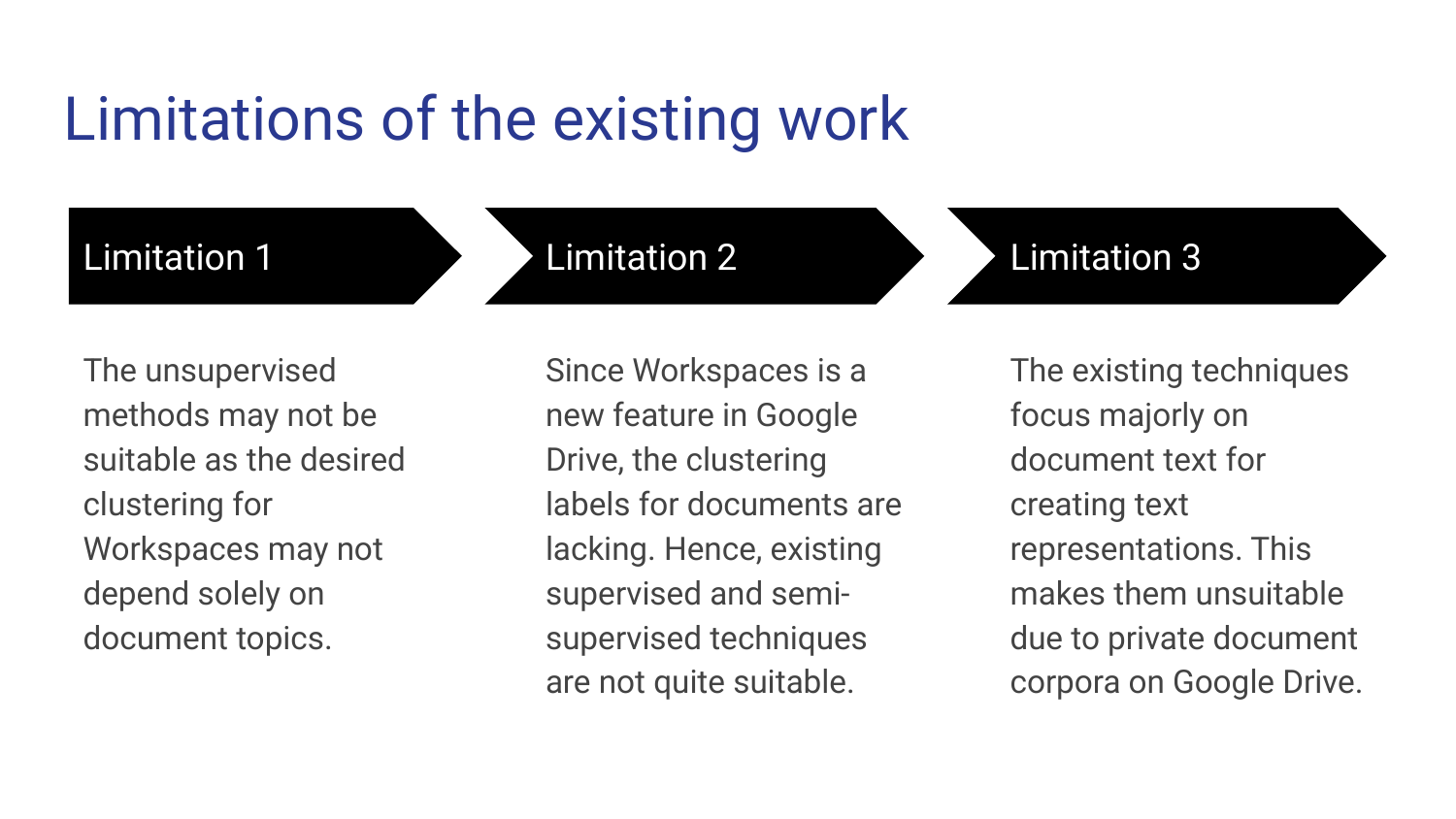

Limitations of the existing work

Limitation 1
Limitation 2
Limitation 3
The unsupervised methods may not be suitable as the desired clustering for Workspaces may not depend solely on document topics.

Since Workspaces is a new feature in Google Drive, the clustering labels for documents are lacking. Hence, existing supervised and semi-supervised techniques are not quite suitable.
The existing techniques focus majorly on document text for creating text representations. This makes them unsuitable due to private document corpora on Google Drive.